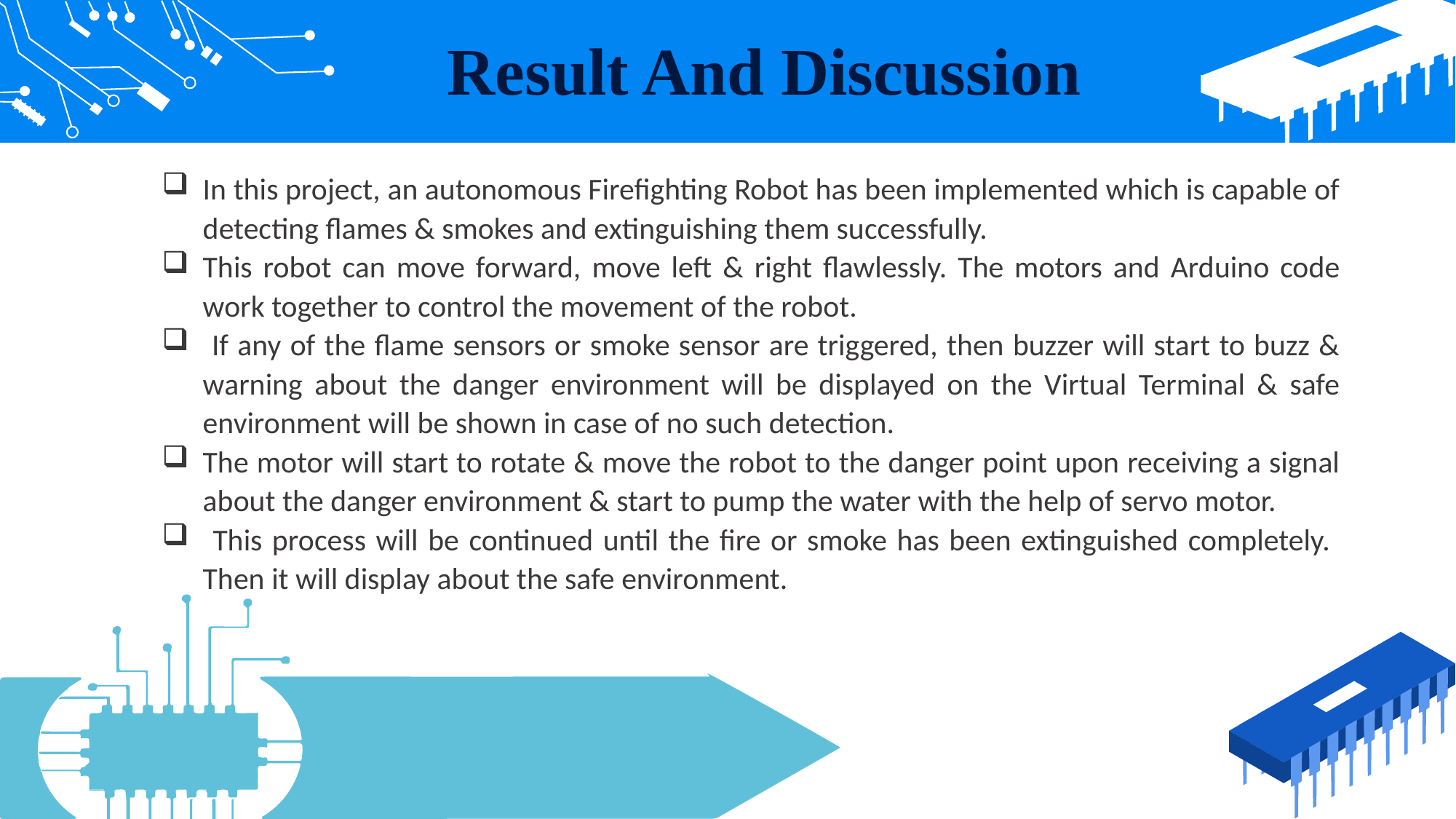

Result And Discussion

In this project, an autonomous Firefighting Robot has been implemented which is capable of detecting flames & smokes and extinguishing them successfully.
This robot can move forward, move left & right flawlessly. The motors and Arduino code work together to control the movement of the robot.
 If any of the flame sensors or smoke sensor are triggered, then buzzer will start to buzz & warning about the danger environment will be displayed on the Virtual Terminal & safe environment will be shown in case of no such detection.
The motor will start to rotate & move the robot to the danger point upon receiving a signal about the danger environment & start to pump the water with the help of servo motor.
 This process will be continued until the fire or smoke has been extinguished completely.  Then it will display about the safe environment.